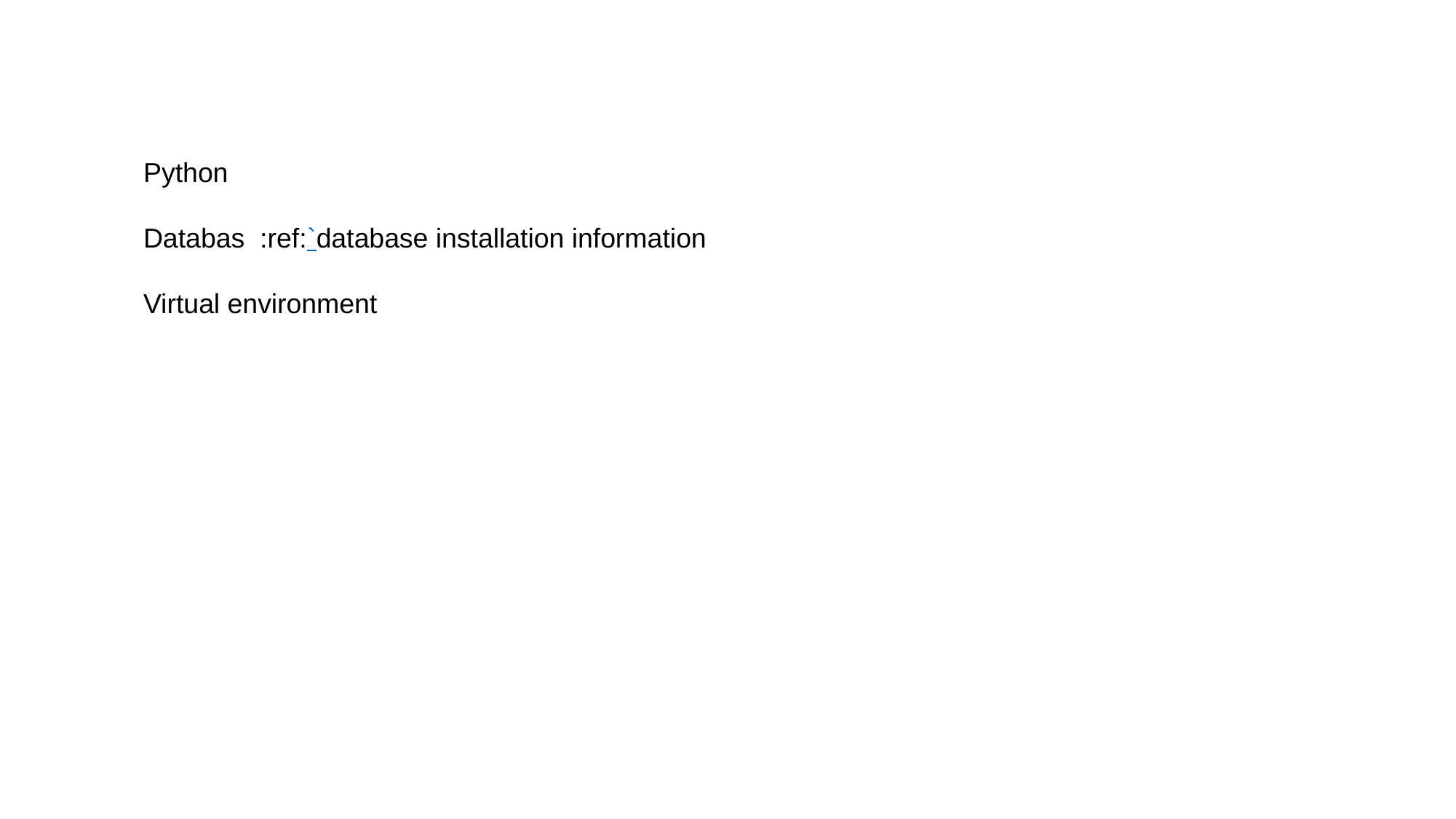

Python

Databas  :ref:`database installation information

Virtual environment